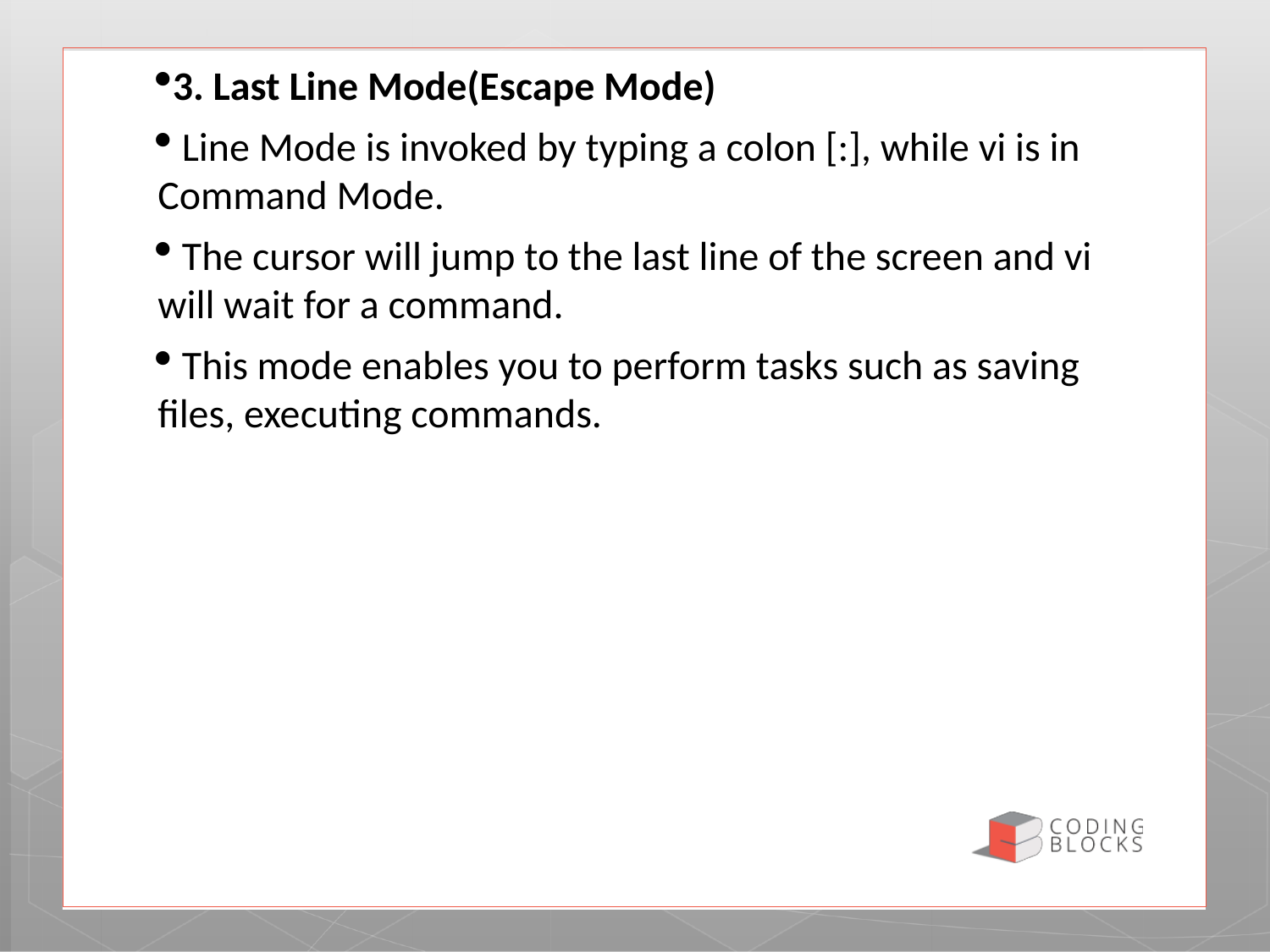

3. Last Line Mode(Escape Mode)
 Line Mode is invoked by typing a colon [:], while vi is in Command Mode.
 The cursor will jump to the last line of the screen and vi will wait for a command.
 This mode enables you to perform tasks such as saving files, executing commands.